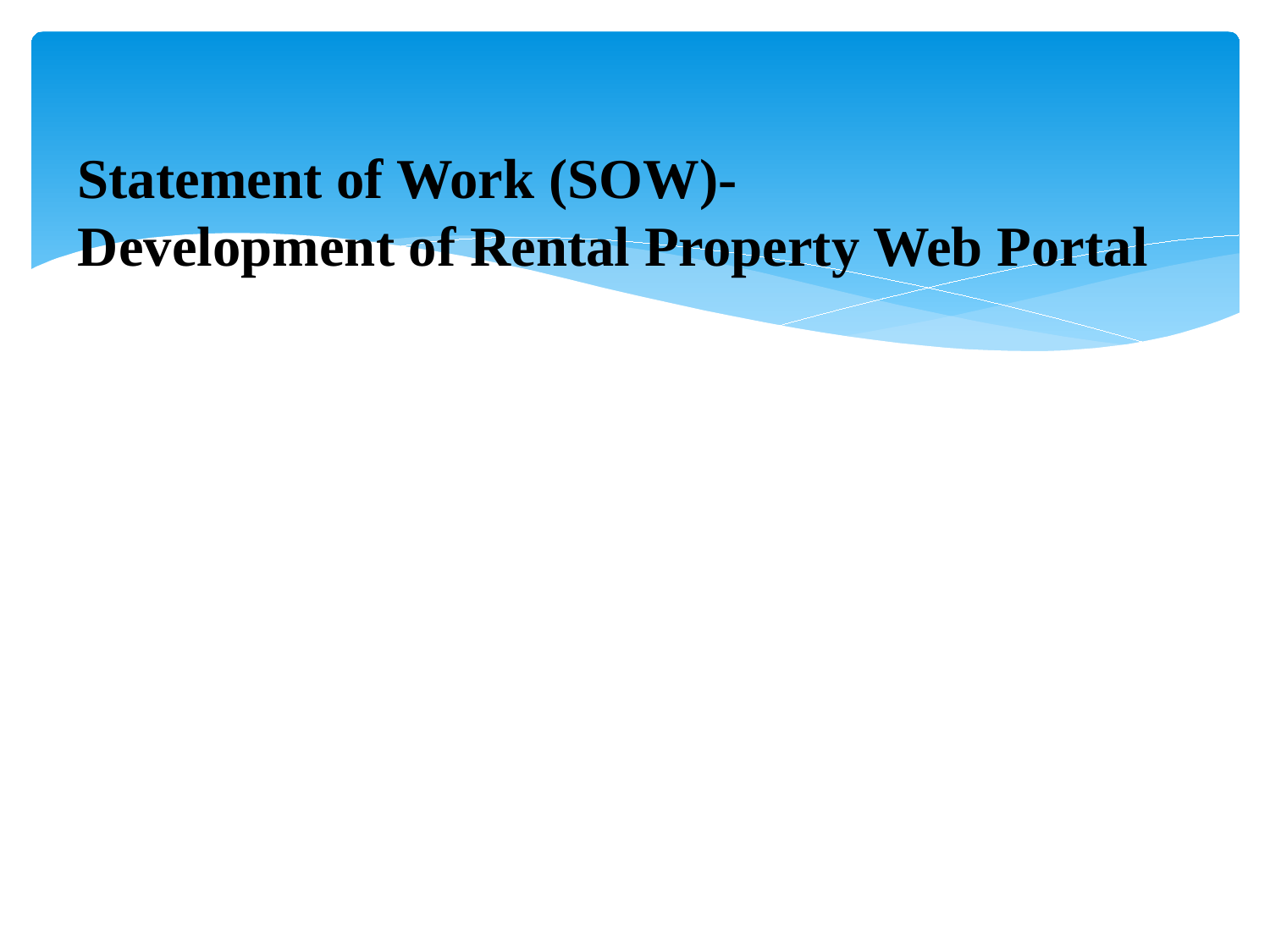

Statement of Work (SOW)-
Development of Rental Property Web Portal